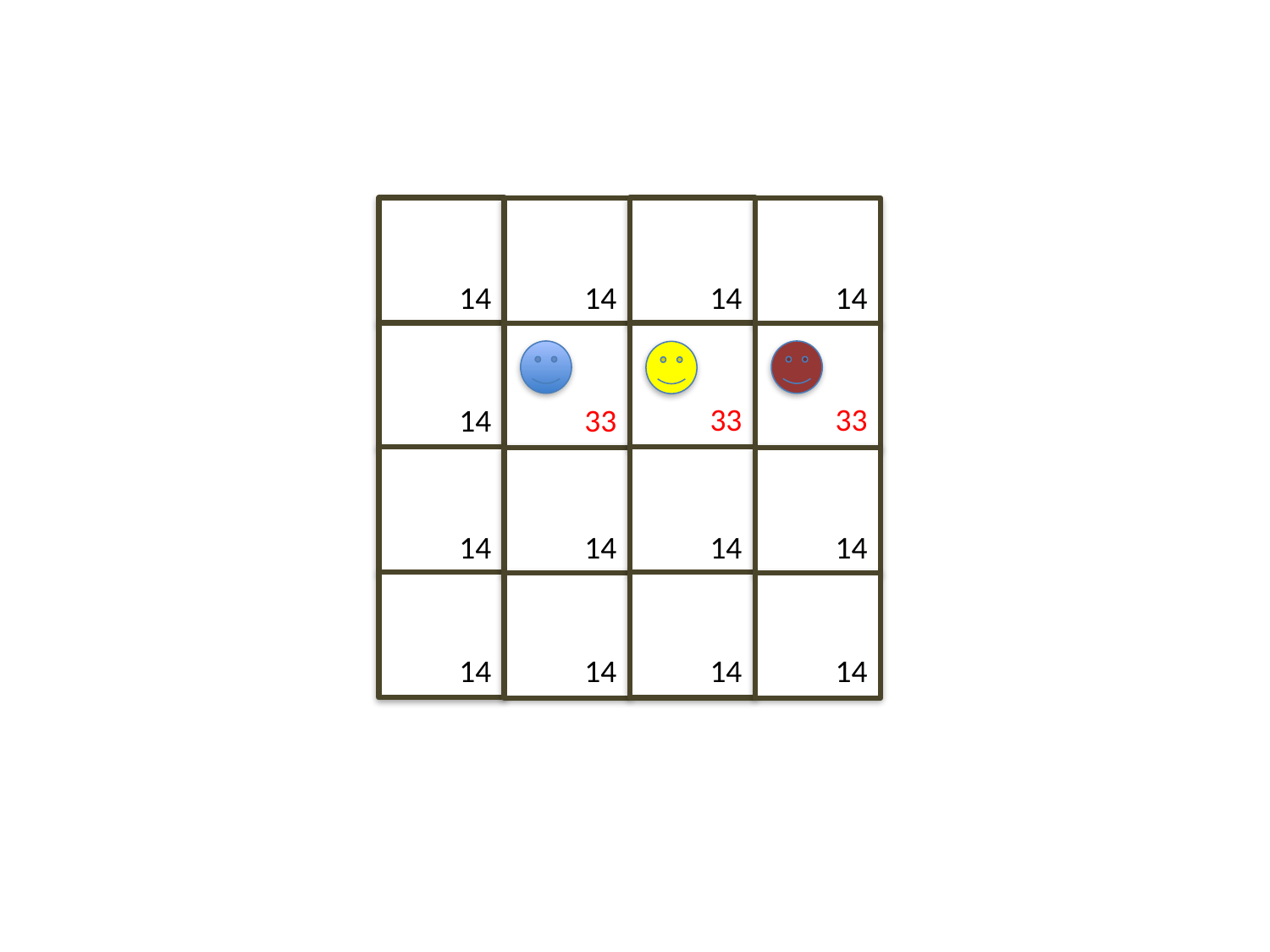

14
14
14
14

33
33
14
33
14
14
14
14
14
14
14
14